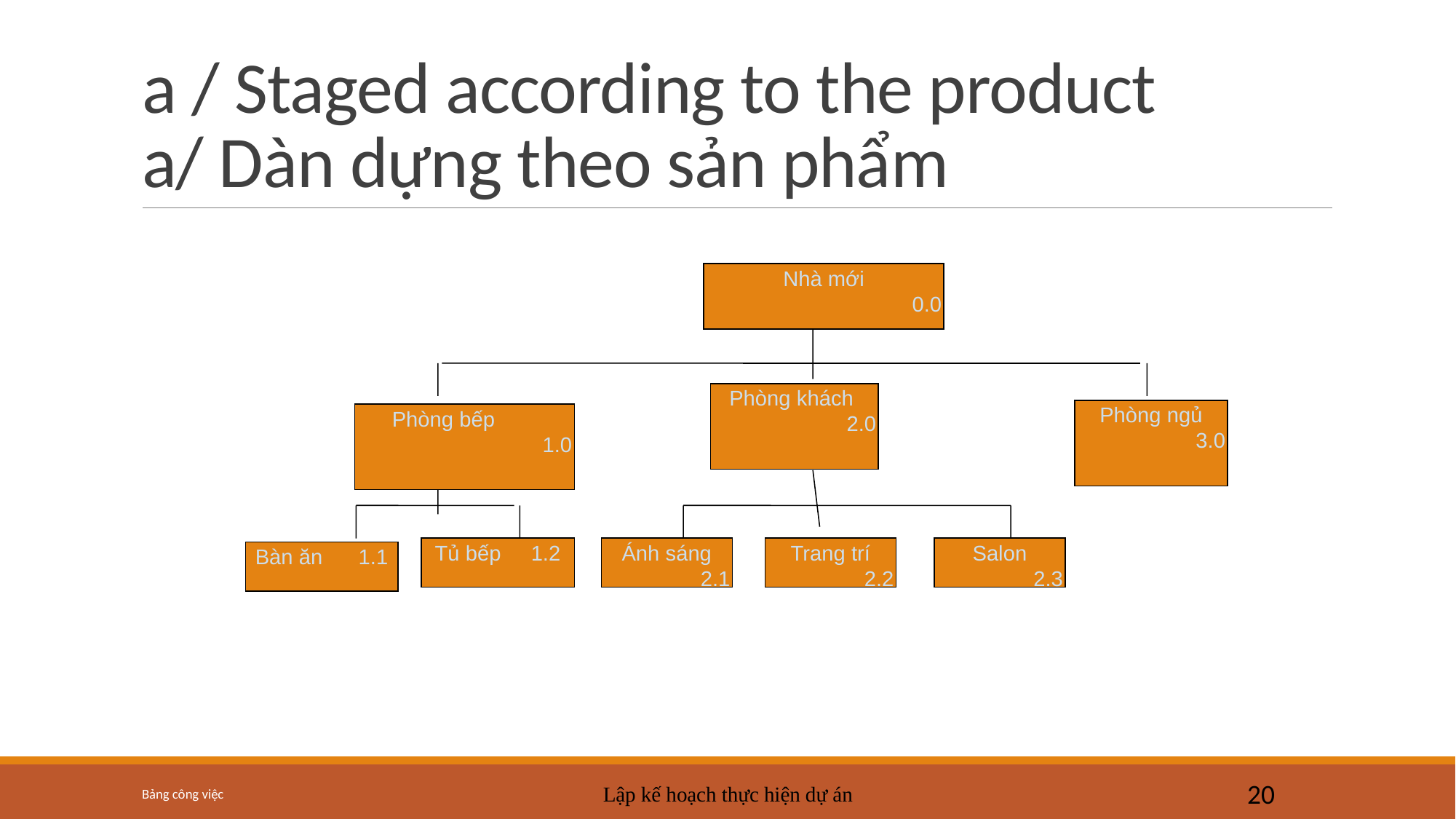

# a / Staged according to the product a/ Dàn dựng theo sản phẩm
Nhà mới
0.0

Phòng khách
2.0
Phòng ngủ
3.0
Phòng bếp
1.0

Tủ bếp     1.2
Ánh sáng
2.1
Trang trí
2.2
Salon
2.3
Bàn ăn      1.1
Bảng công việc
Lập kế hoạch thực hiện dự án
20